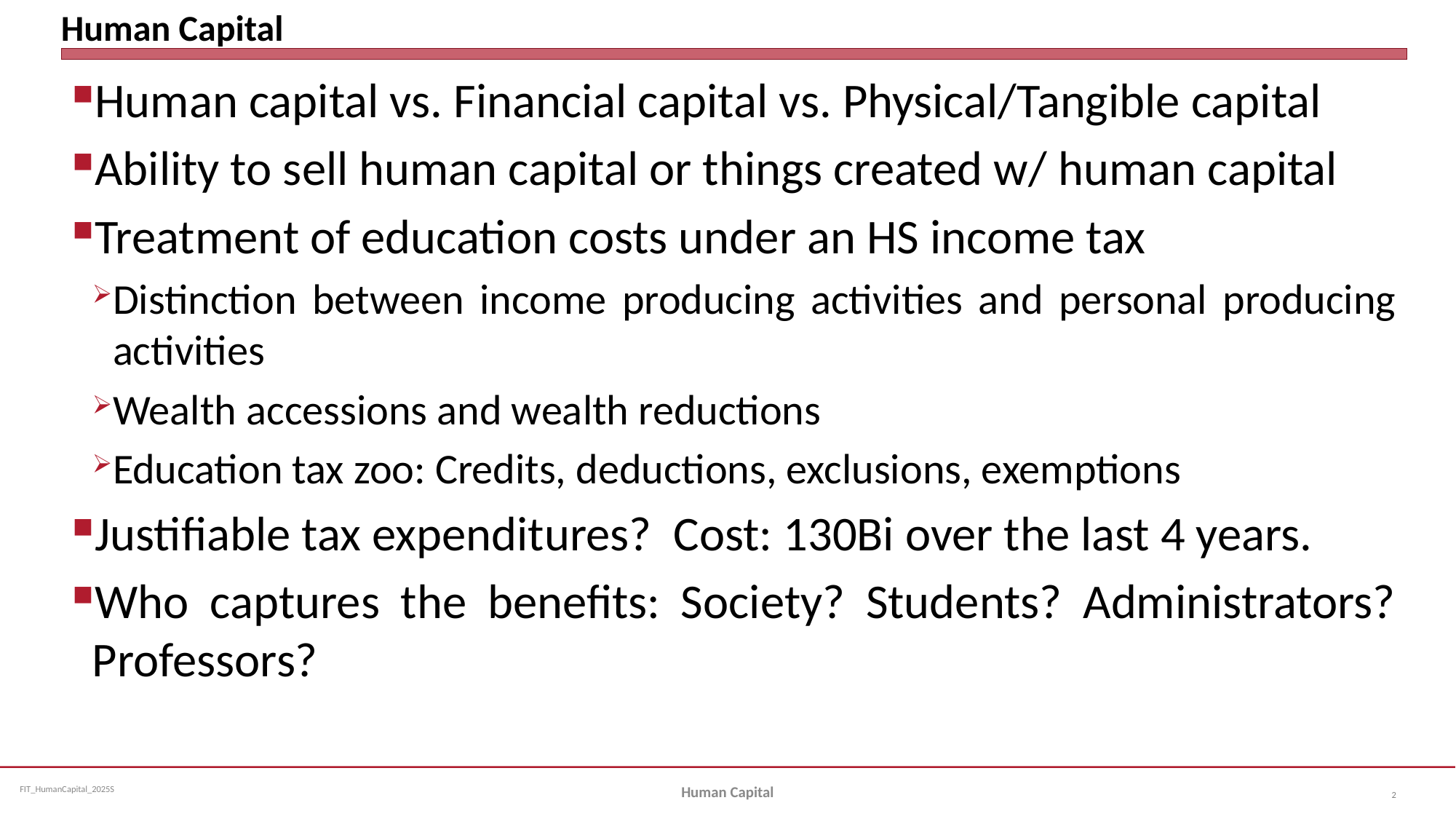

# Human Capital
Human capital vs. Financial capital vs. Physical/Tangible capital
Ability to sell human capital or things created w/ human capital
Treatment of education costs under an HS income tax
Distinction between income producing activities and personal producing activities
Wealth accessions and wealth reductions
Education tax zoo: Credits, deductions, exclusions, exemptions
Justifiable tax expenditures?  Cost: 130Bi over the last 4 years.
Who captures the benefits: Society? Students? Administrators? Professors?
Human Capital
2